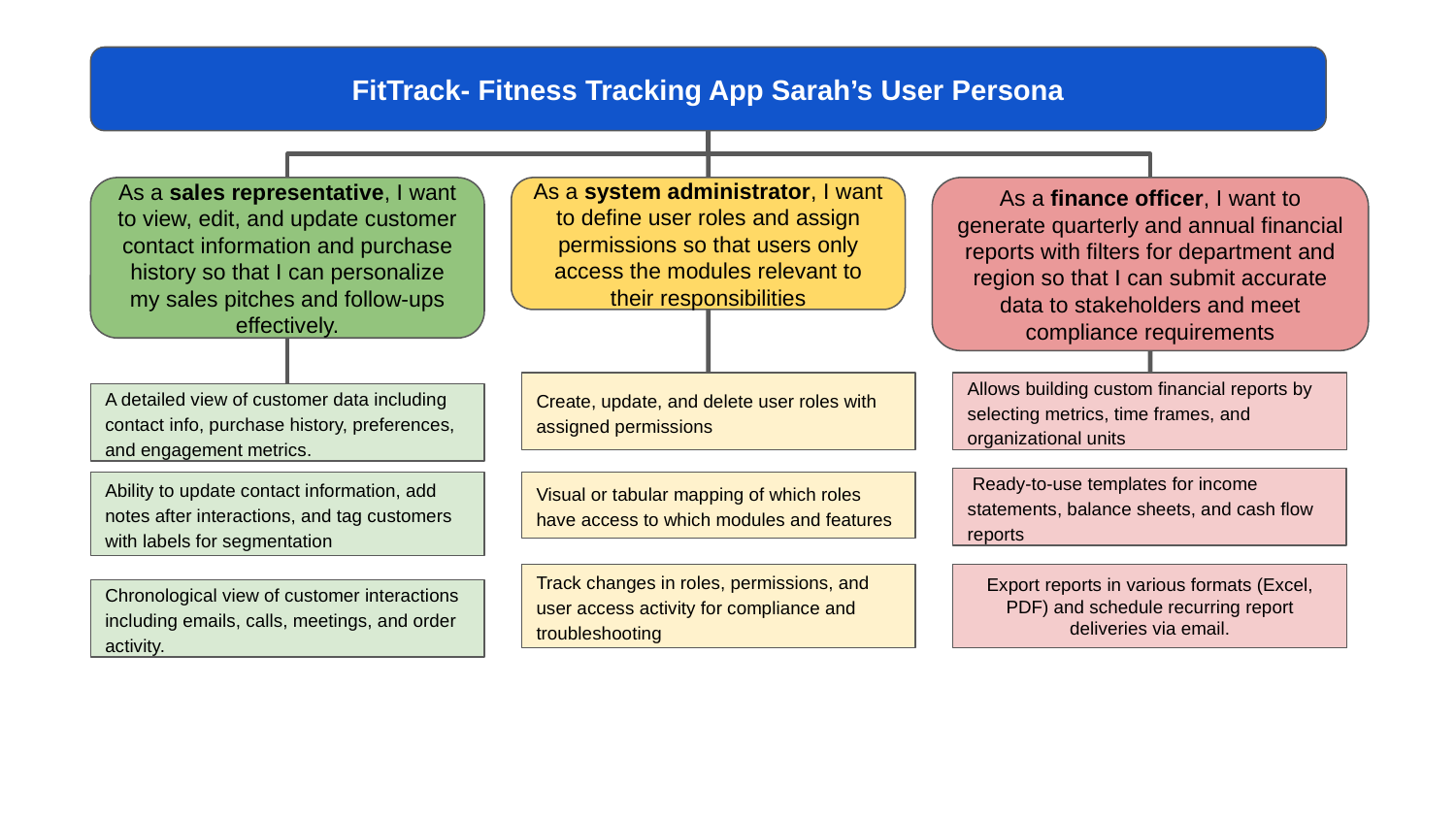

FitTrack- Fitness Tracking App Sarah’s User Persona
As a sales representative, I want to view, edit, and update customer contact information and purchase history so that I can personalize my sales pitches and follow-ups effectively.
As a system administrator, I want to define user roles and assign permissions so that users only access the modules relevant to their responsibilities
As a finance officer, I want to generate quarterly and annual financial reports with filters for department and region so that I can submit accurate data to stakeholders and meet compliance requirements
Create, update, and delete user roles with assigned permissions
Allows building custom financial reports by selecting metrics, time frames, and organizational units
A detailed view of customer data including contact info, purchase history, preferences, and engagement metrics.
 Ready-to-use templates for income statements, balance sheets, and cash flow reports
Visual or tabular mapping of which roles have access to which modules and features
Ability to update contact information, add notes after interactions, and tag customers with labels for segmentation
Track changes in roles, permissions, and user access activity for compliance and troubleshooting
Export reports in various formats (Excel, PDF) and schedule recurring report deliveries via email.
Chronological view of customer interactions including emails, calls, meetings, and order activity.